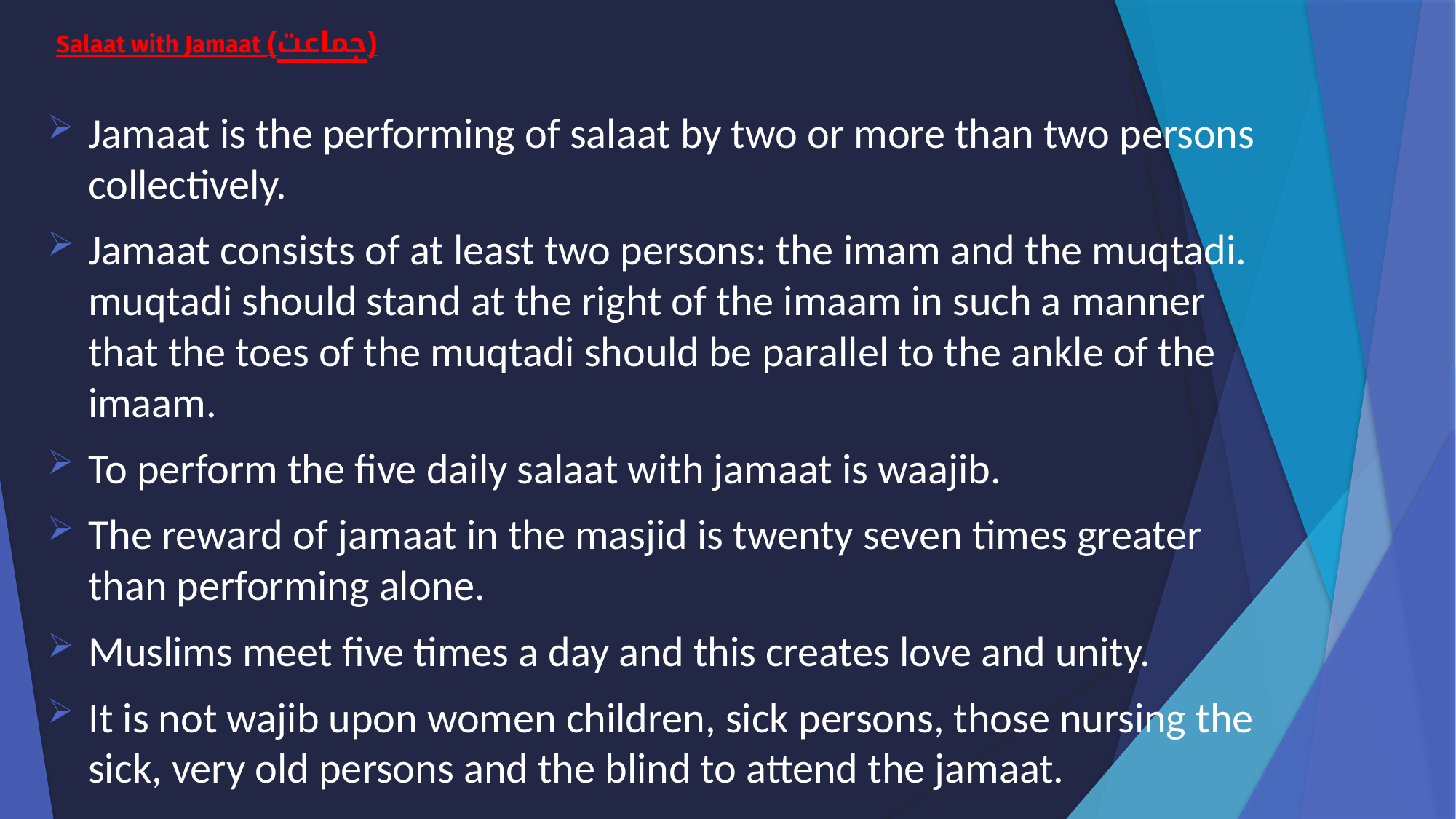

# Salaat with Jamaat (جماعت)
Jamaat is the performing of salaat by two or more than two persons collectively.
Jamaat consists of at least two persons: the imam and the muqtadi. muqtadi should stand at the right of the imaam in such a manner that the toes of the muqtadi should be parallel to the ankle of the imaam.
To perform the five daily salaat with jamaat is waajib.
The reward of jamaat in the masjid is twenty seven times greater than performing alone.
Muslims meet five times a day and this creates love and unity.
It is not wajib upon women children, sick persons, those nursing the sick, very old persons and the blind to attend the jamaat.